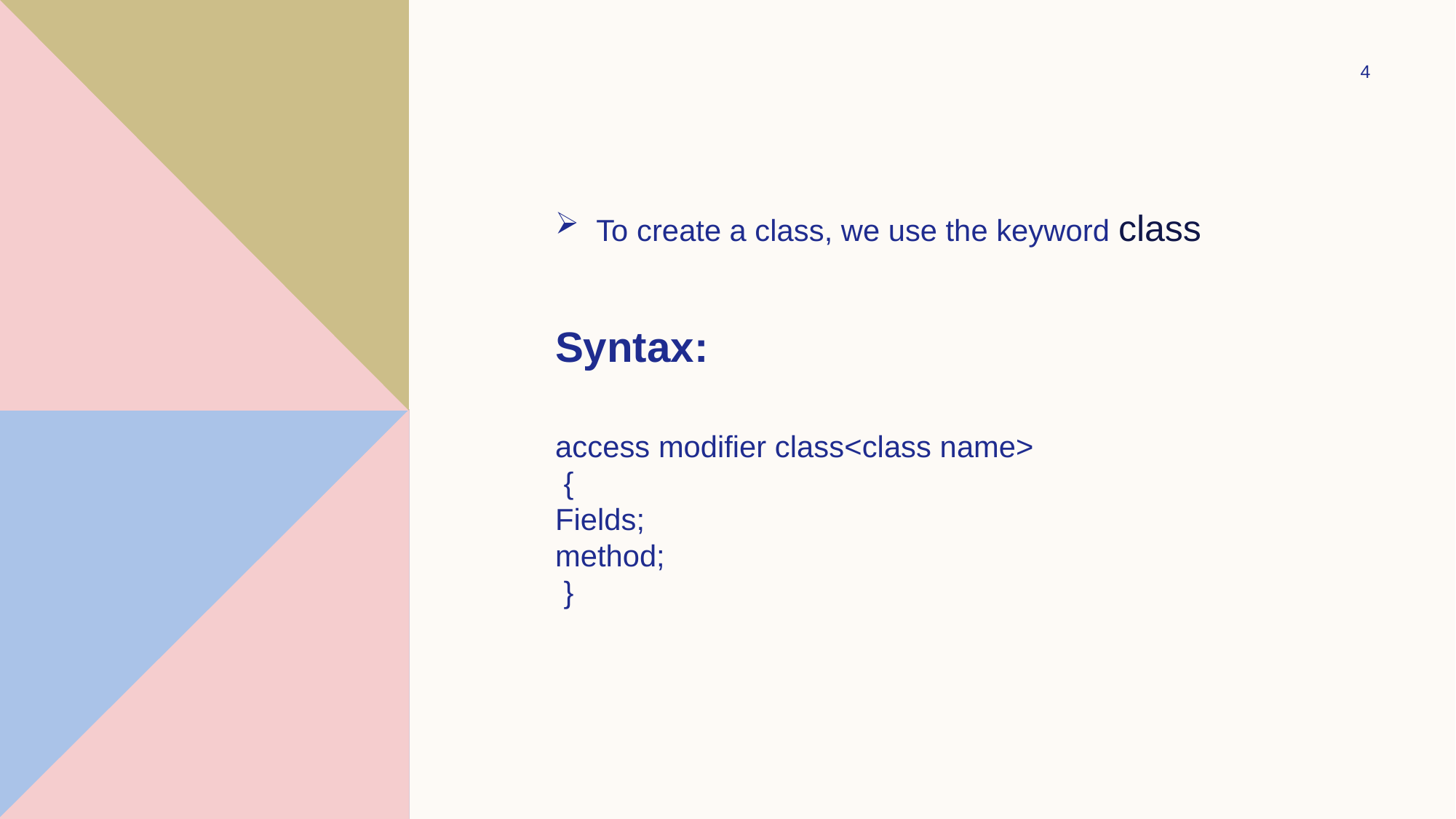

4
To create a class, we use the keyword class

Syntax:

access modifier class<class name>
 {
Fields;
method;
 }